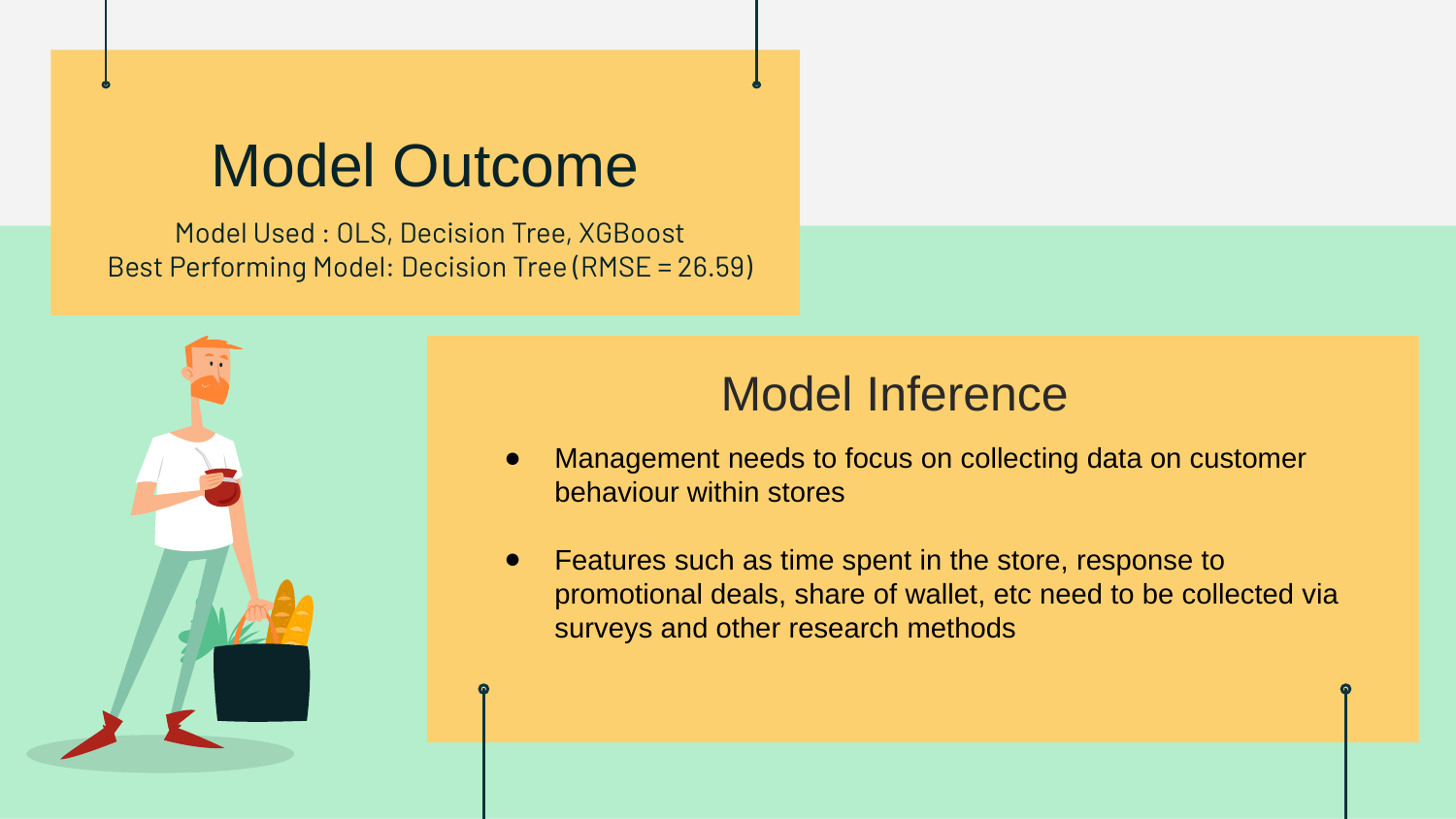

# Model Outcome
Model Used : OLS, Decision Tree, XGBoost
Best Performing Model: Decision Tree (RMSE = 26.59)

Model Inference

Management needs to focus on collecting data on customer behaviour within stores

Features such as time spent in the store, response to promotional deals, share of wallet, etc need to be collected via surveys and other research methods